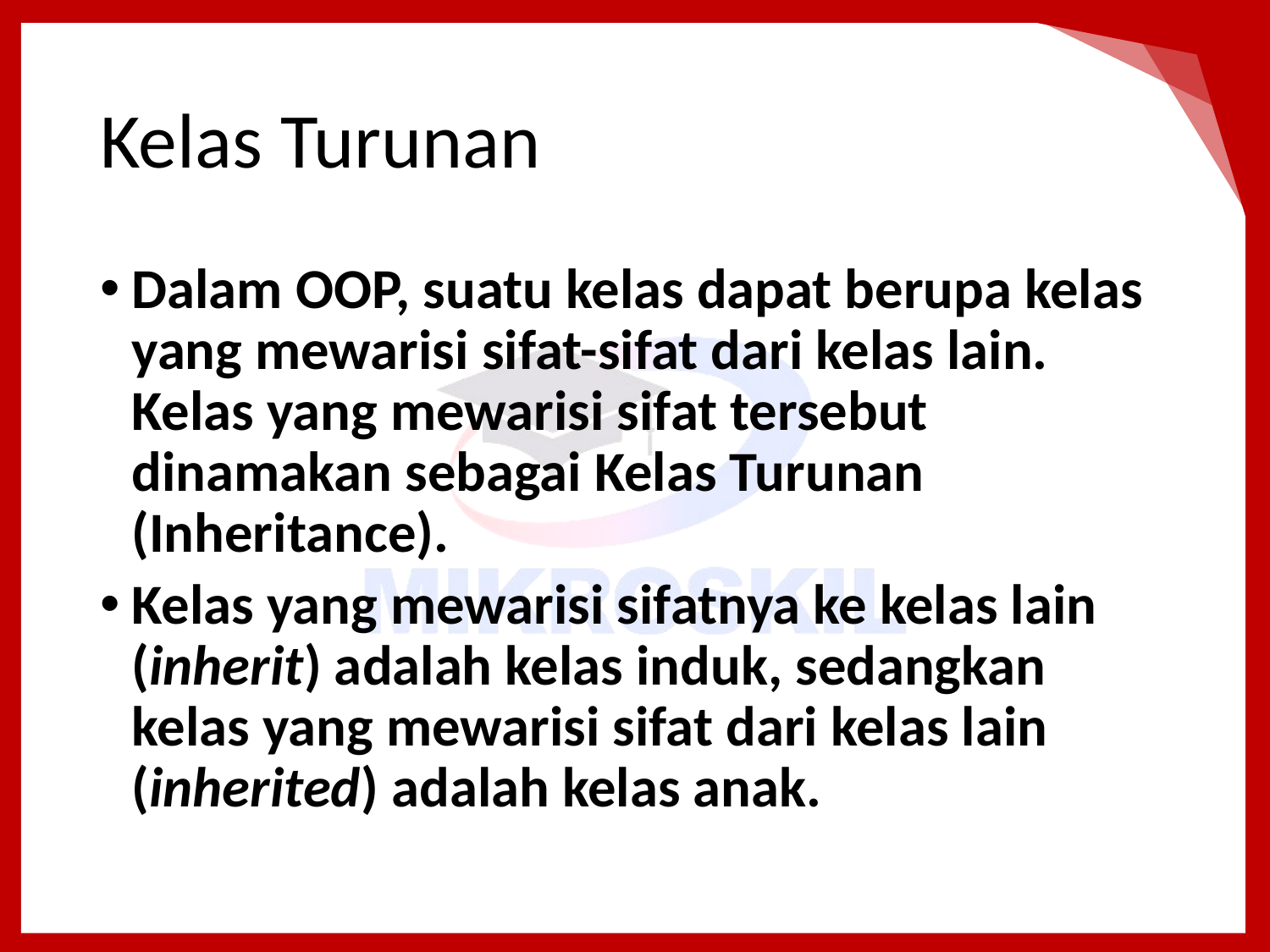

# Kelas Turunan
Dalam OOP, suatu kelas dapat berupa kelas yang mewarisi sifat-sifat dari kelas lain. Kelas yang mewarisi sifat tersebut dinamakan sebagai Kelas Turunan (Inheritance).
Kelas yang mewarisi sifatnya ke kelas lain (inherit) adalah kelas induk, sedangkan kelas yang mewarisi sifat dari kelas lain (inherited) adalah kelas anak.